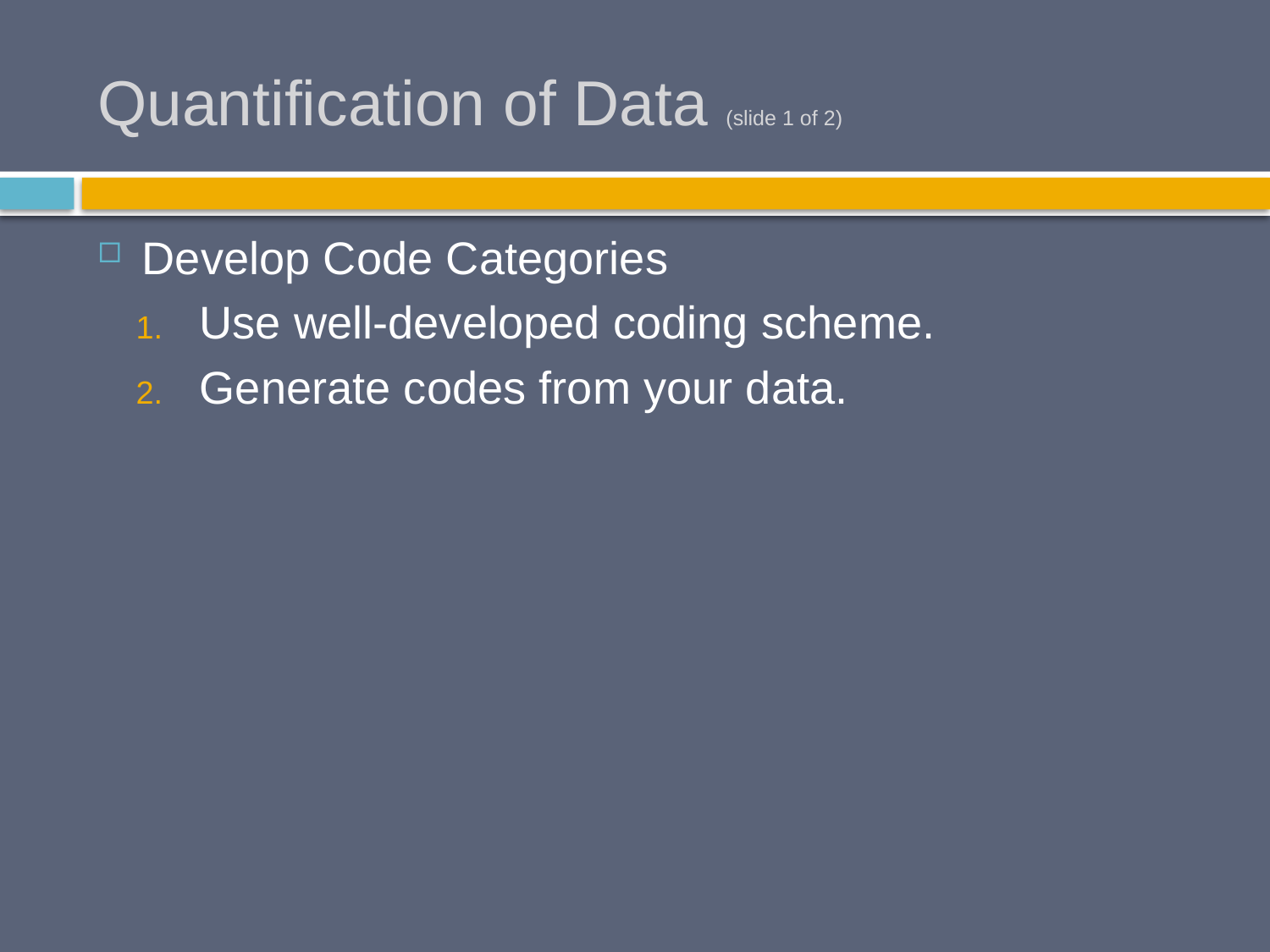

# Quantification of Data (slide 1 of 2)
Develop Code Categories
Use well-developed coding scheme.
Generate codes from your data.